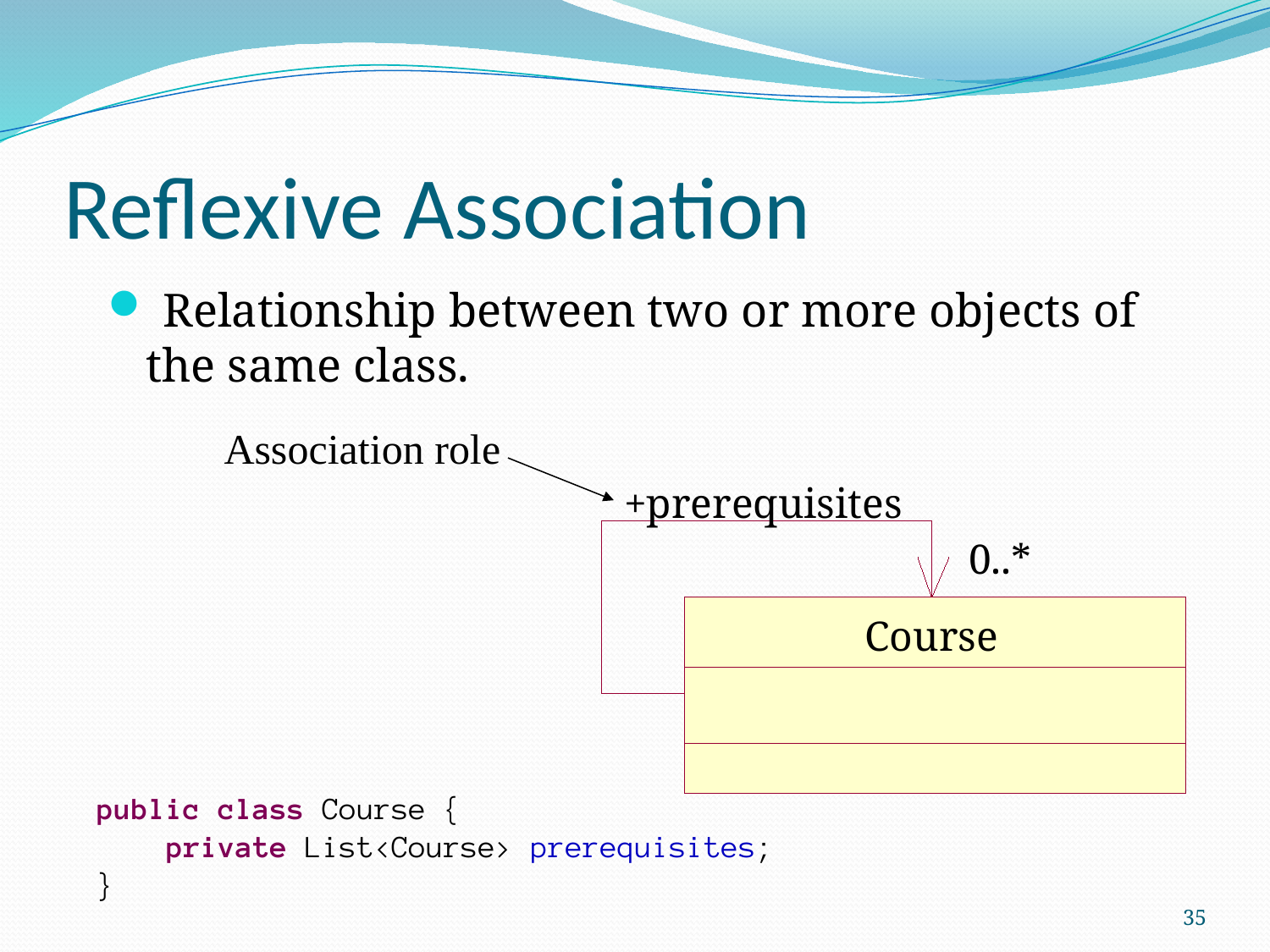

# Reflexive Association
 Relationship between two or more objects of the same class.
Association role

+prerequisites

0..*

Course

public class Course {
    private List<Course> prerequisites;
}
35